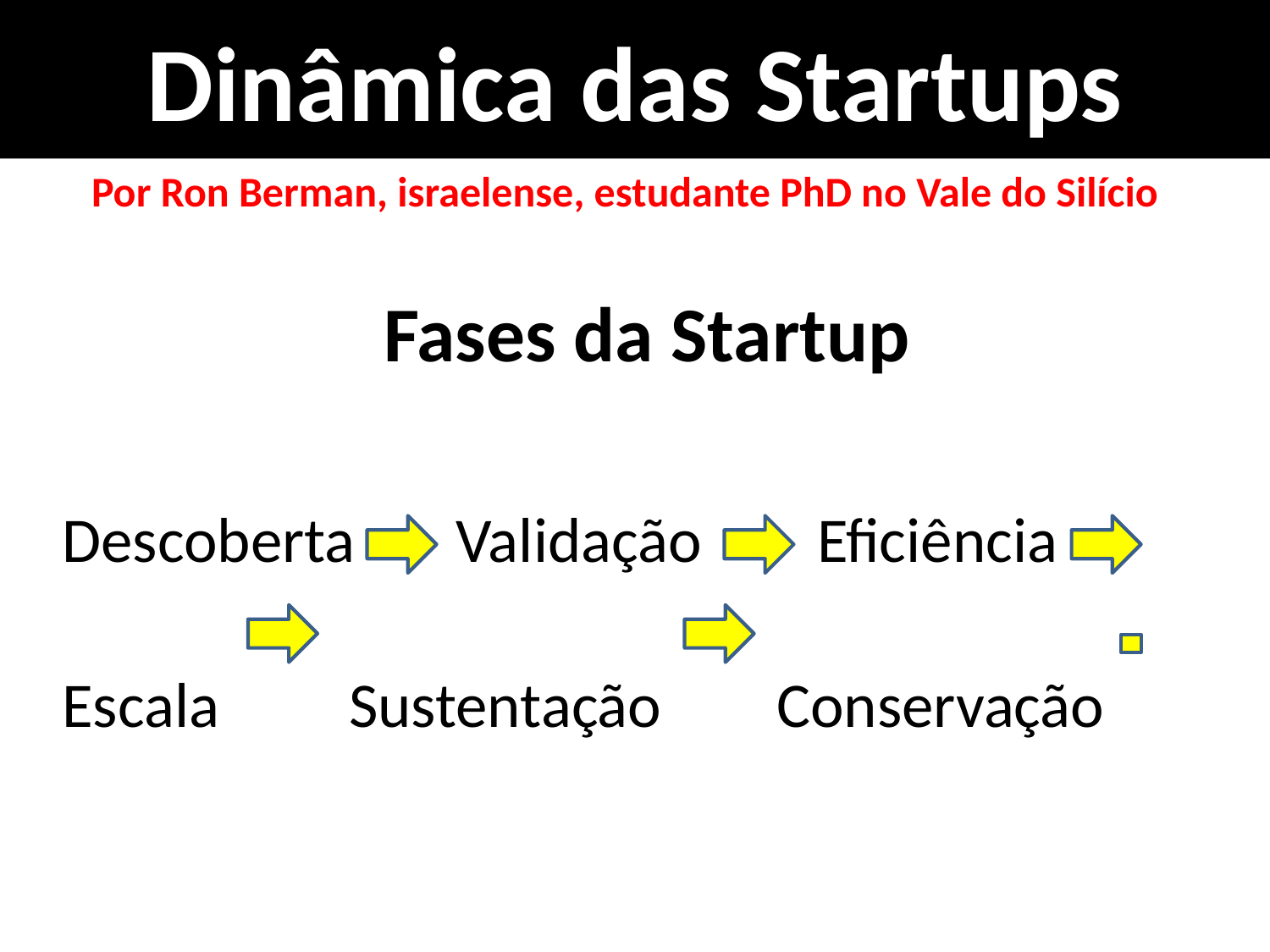

# Dinâmica das Startups
Por Ron Berman, israelense, estudante PhD no Vale do Silício
 Fases da Startup

Descoberta       Validação        Eficiência
Escala         Sustentação        Conservação